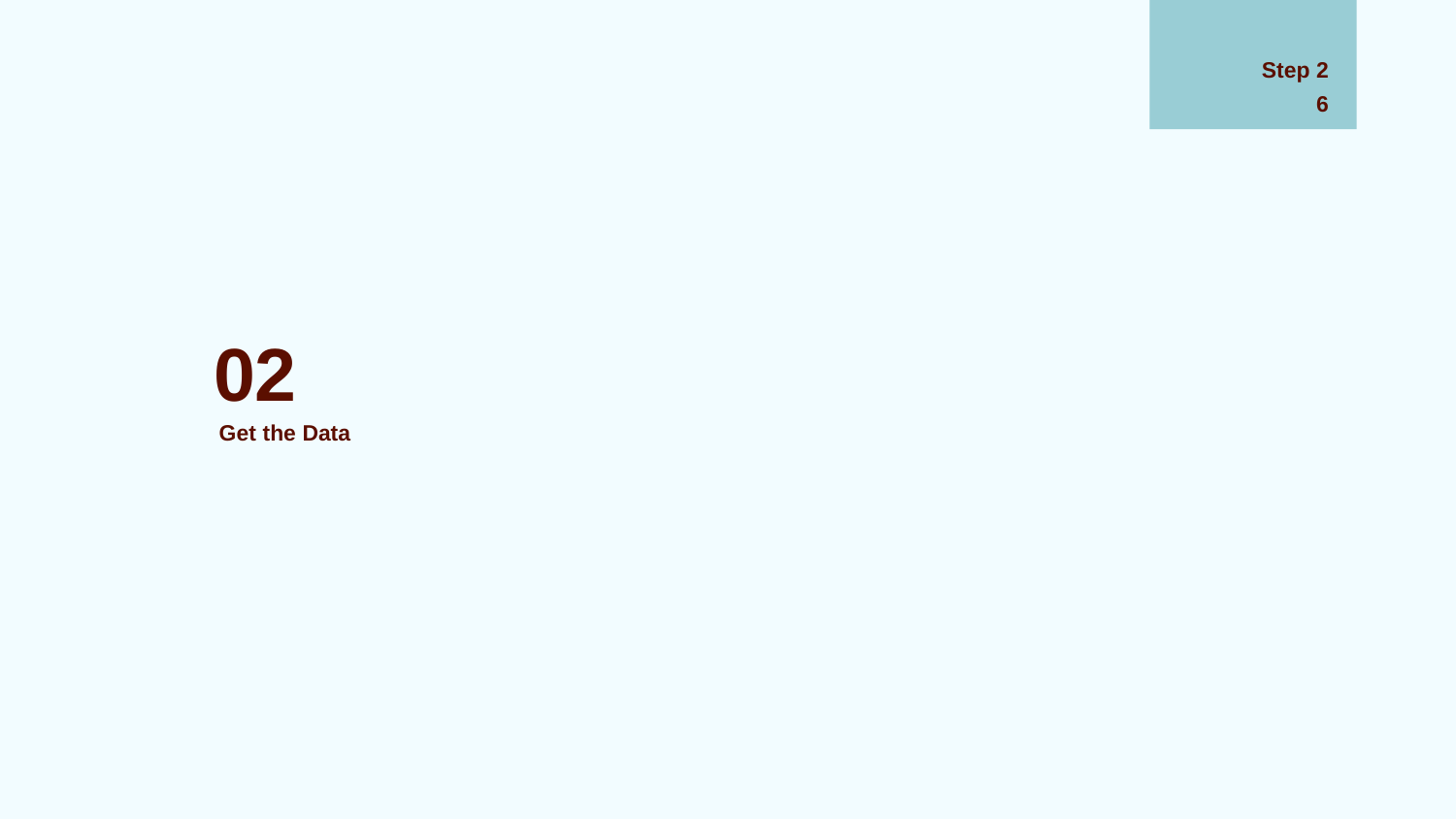

# Step 2
6
02
Get the Data